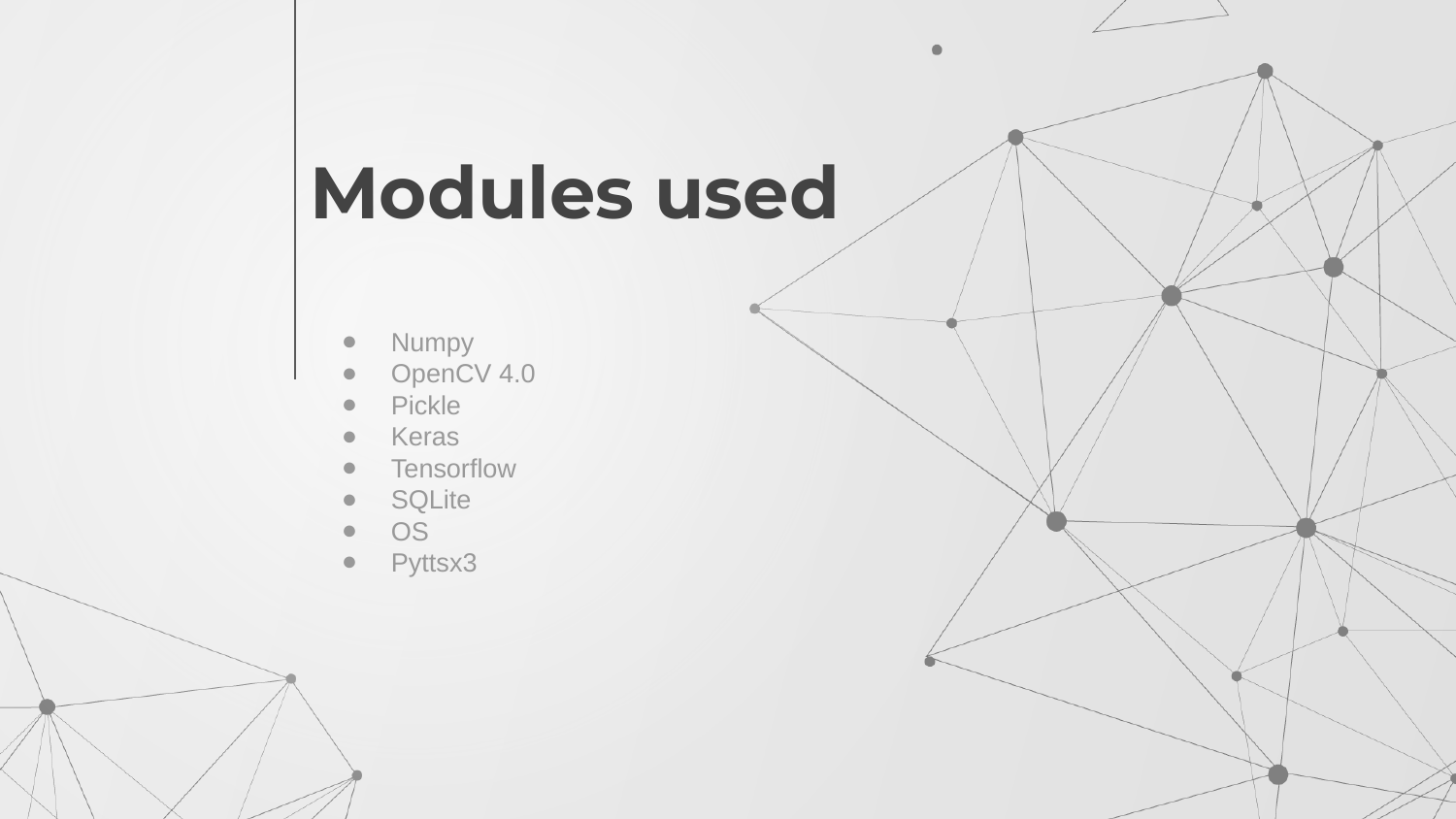

# Modules used
Numpy
OpenCV 4.0
Pickle
Keras
Tensorflow
SQLite
OS
Pyttsx3